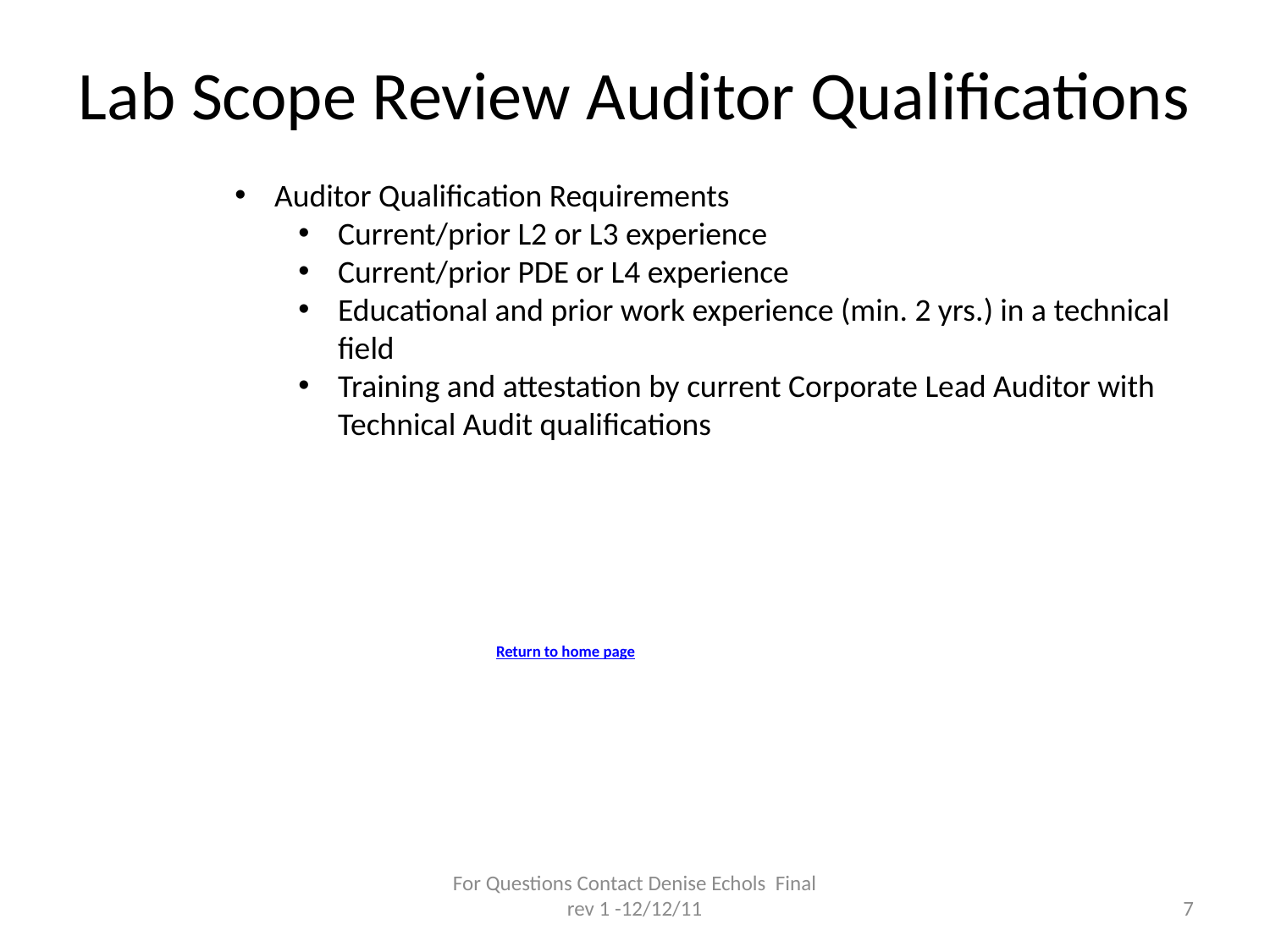

# Lab Scope Review Auditor Qualifications
Auditor Qualification Requirements
Current/prior L2 or L3 experience
Current/prior PDE or L4 experience
Educational and prior work experience (min. 2 yrs.) in a technical field
Training and attestation by current Corporate Lead Auditor with Technical Audit qualifications
Return to home page
For Questions Contact Denise Echols  Final rev 1 -12/12/11

7